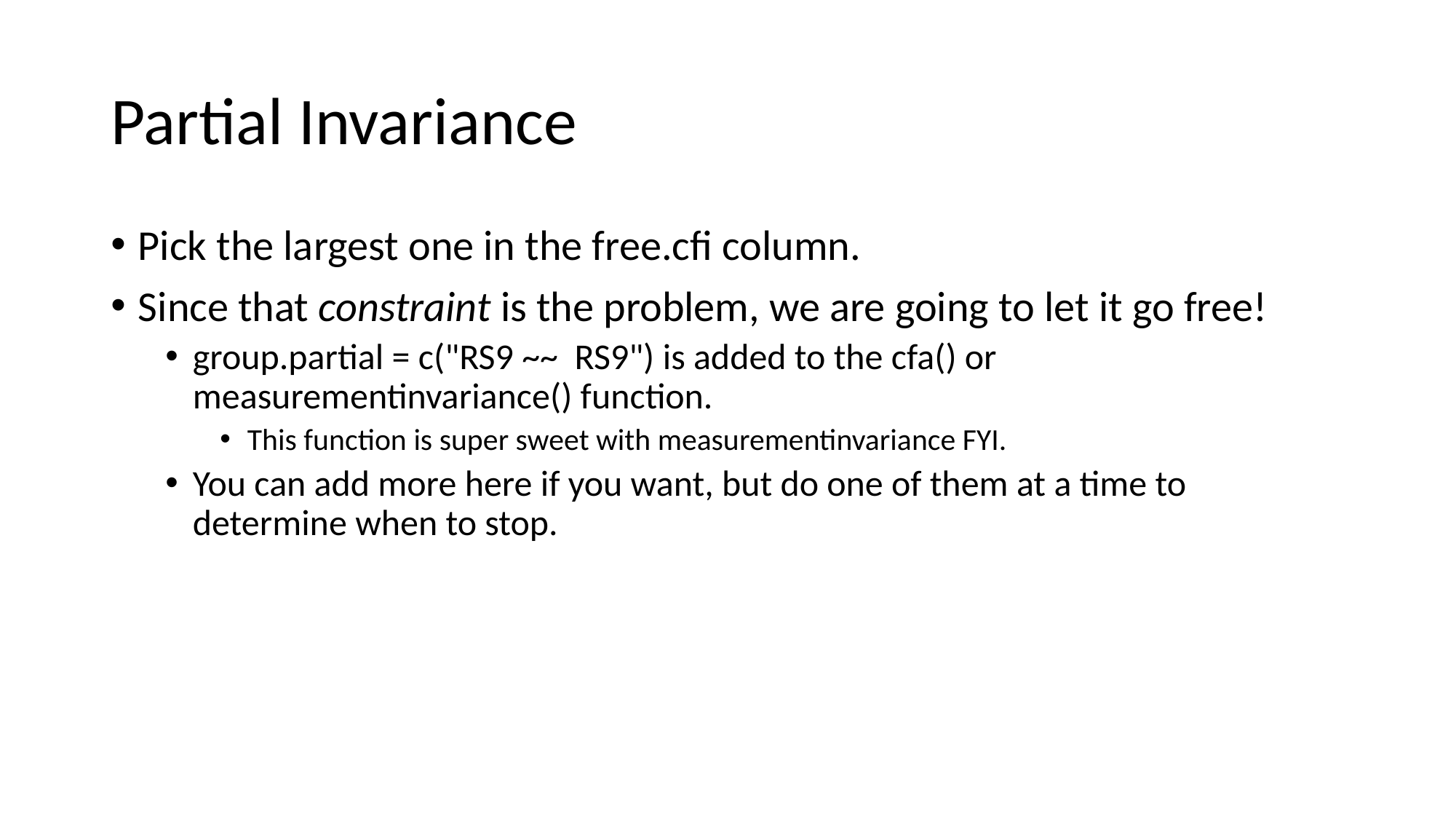

# Partial Invariance
Pick the largest one in the free.cfi column.
Since that constraint is the problem, we are going to let it go free!
group.partial = c("RS9 ~~  RS9") is added to the cfa() or measurementinvariance() function.
This function is super sweet with measurementinvariance FYI.
You can add more here if you want, but do one of them at a time to determine when to stop.